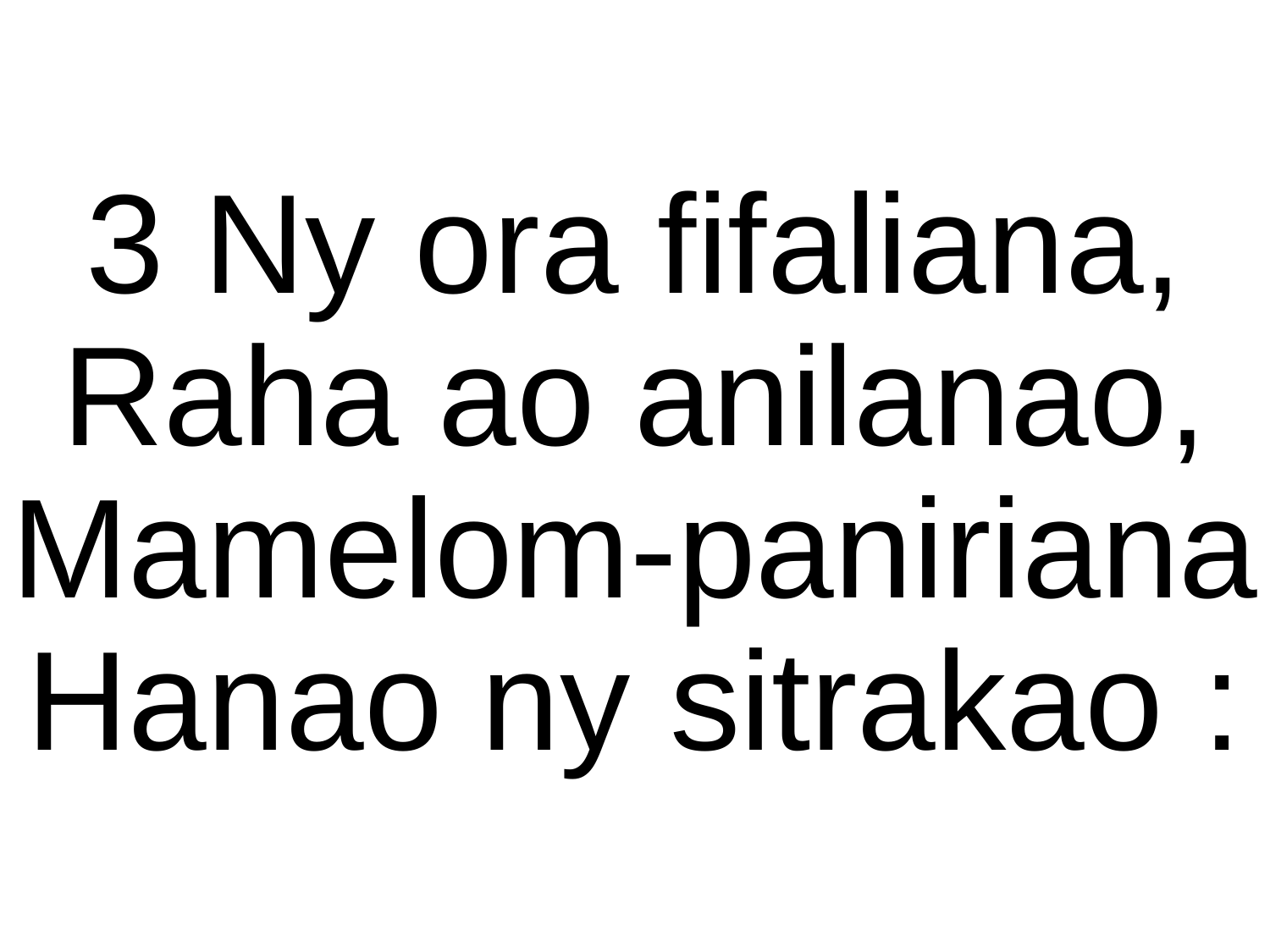

3 Ny ora fifaliana,
Raha ao anilanao,
Mamelom-paniriana
Hanao ny sitrakao :